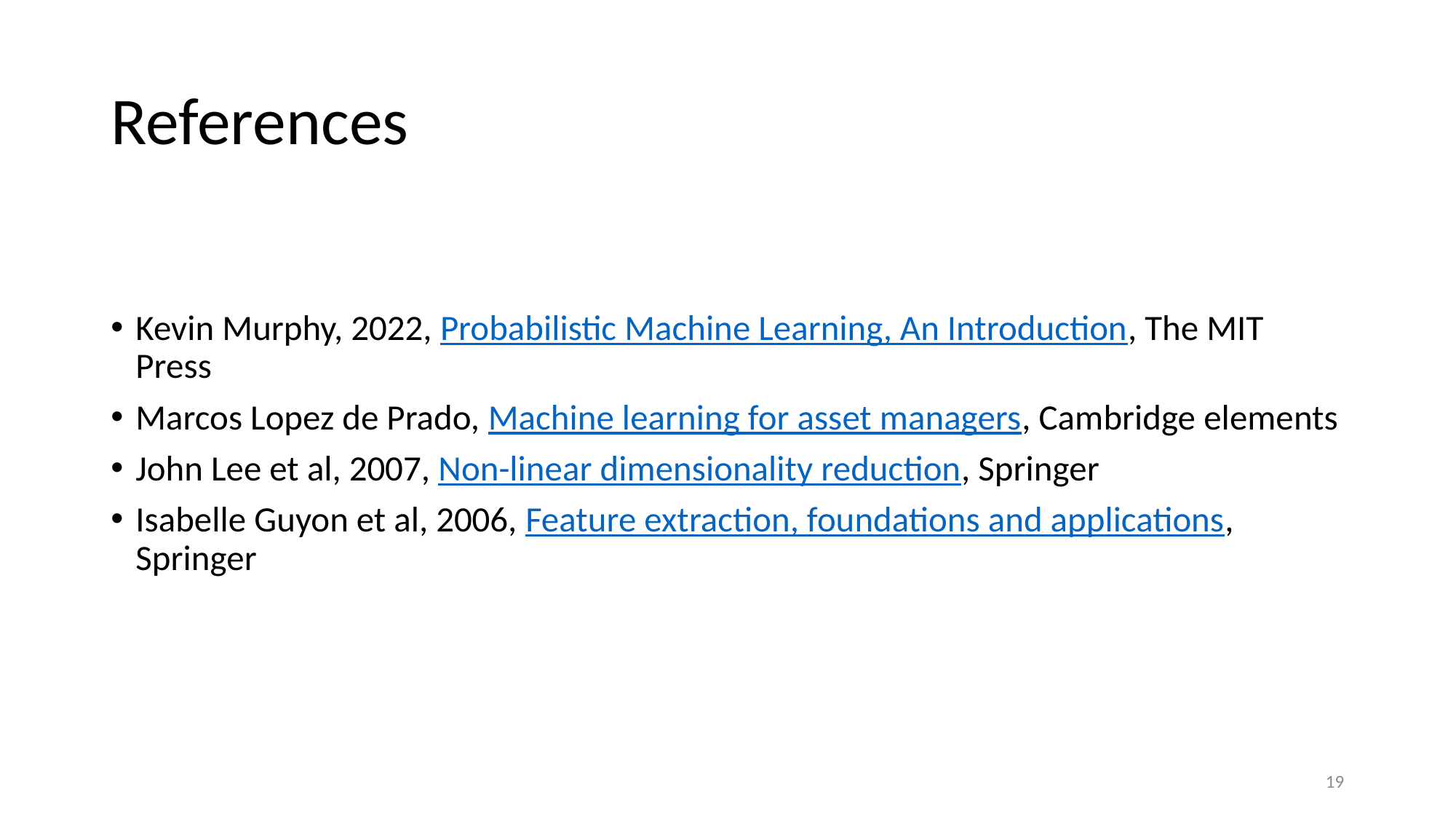

# References
Kevin Murphy, 2022, Probabilistic Machine Learning, An Introduction, The MIT Press
Marcos Lopez de Prado, Machine learning for asset managers, Cambridge elements
John Lee et al, 2007, Non-linear dimensionality reduction, Springer
Isabelle Guyon et al, 2006, Feature extraction, foundations and applications, Springer
19